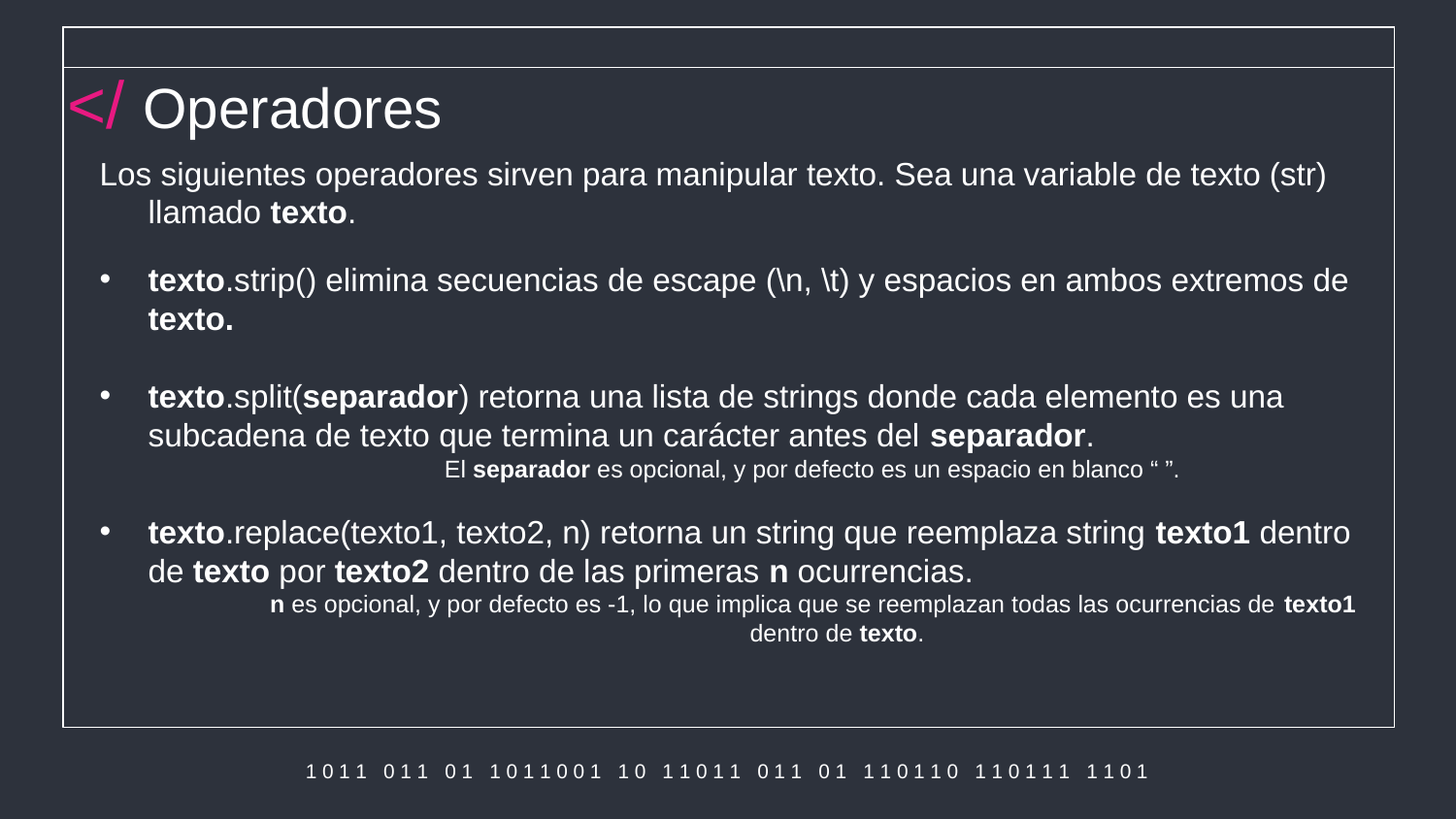

</ Operadores
Los siguientes operadores sirven para manipular texto. Sea una variable de texto (str) llamado texto.

texto.strip() elimina secuencias de escape (\n, \t) y espacios en ambos extremos de texto.

texto.split(separador) retorna una lista de strings donde cada elemento es una subcadena de texto que termina un carácter antes del separador.
El separador es opcional, y por defecto es un espacio en blanco “ ”.

texto.replace(texto1, texto2, n) retorna un string que reemplaza string texto1 dentro de texto por texto2 dentro de las primeras n ocurrencias.
n es opcional, y por defecto es -1, lo que implica que se reemplazan todas las ocurrencias de texto1 dentro de texto.